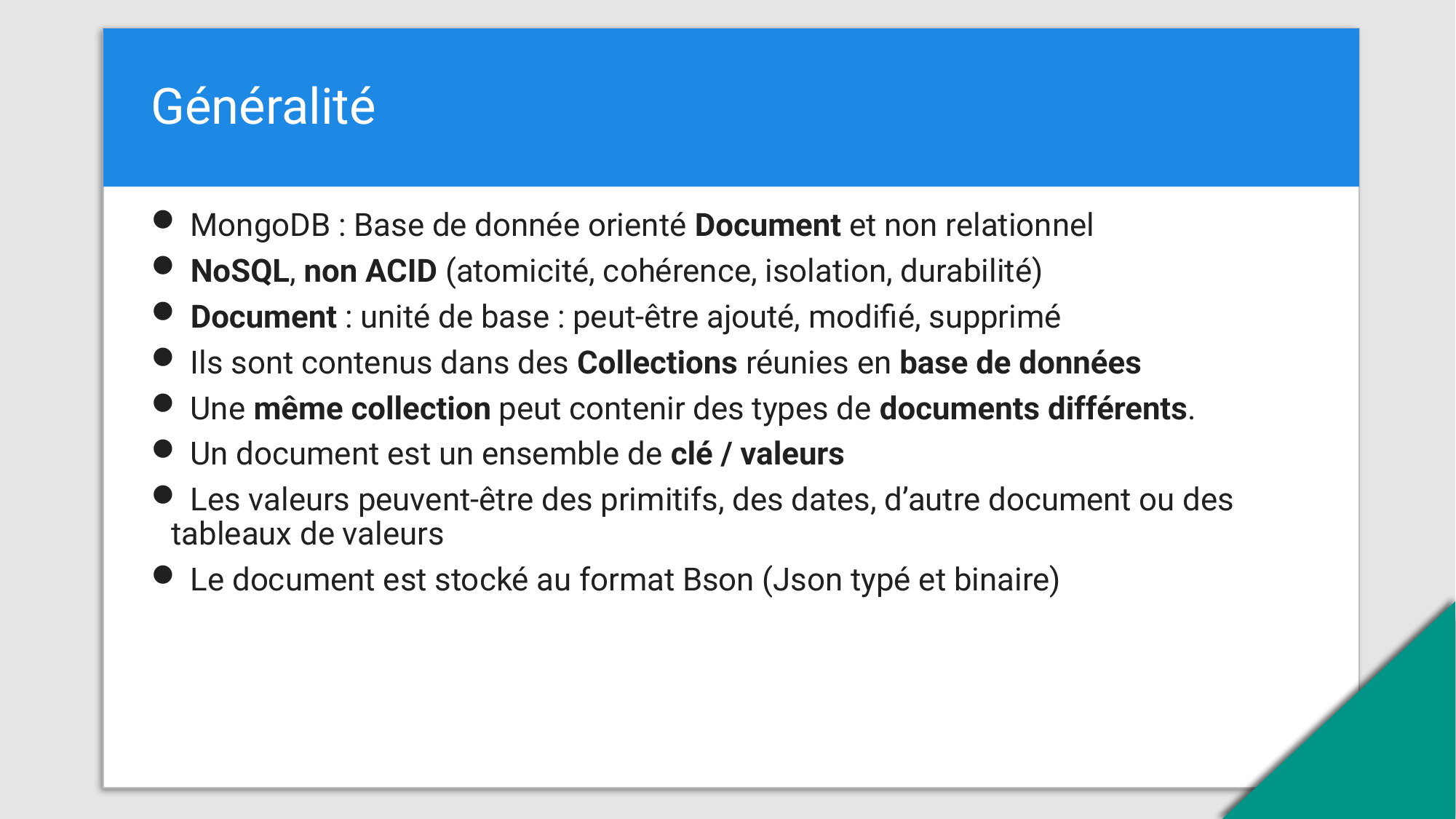

# Généralité
 MongoDB : Base de donnée orienté Document et non relationnel
 NoSQL, non ACID (atomicité, cohérence, isolation, durabilité)
 Document : unité de base : peut-être ajouté, modifié, supprimé
 Ils sont contenus dans des Collections réunies en base de données
 Une même collection peut contenir des types de documents différents.
 Un document est un ensemble de clé / valeurs
 Les valeurs peuvent-être des primitifs, des dates, d’autre document ou des tableaux de valeurs
 Le document est stocké au format Bson (Json typé et binaire)